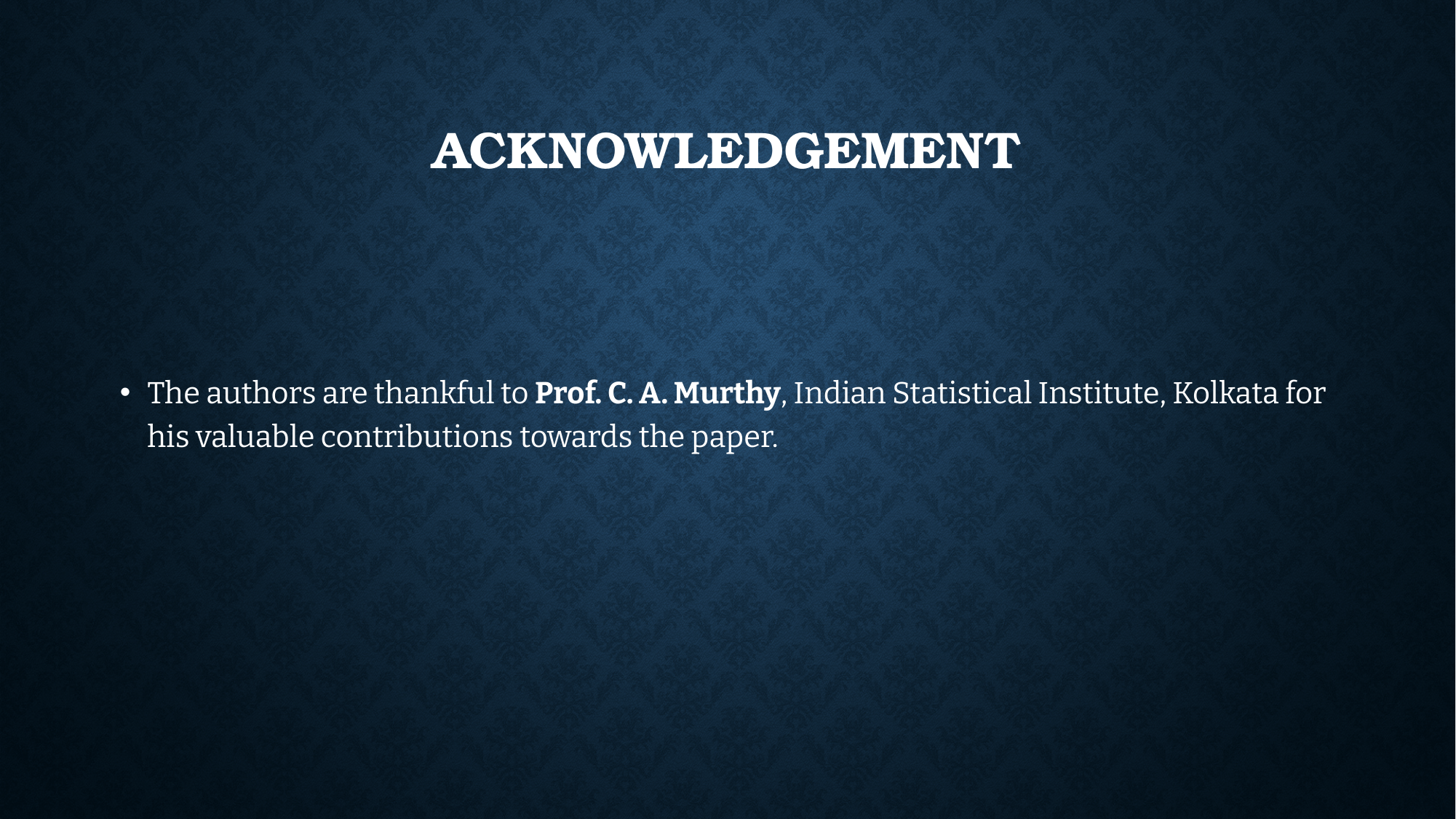

# Acknowledgement

The authors are thankful to Prof. C. A. Murthy, Indian Statistical Institute, Kolkata for his valuable contributions towards the paper.